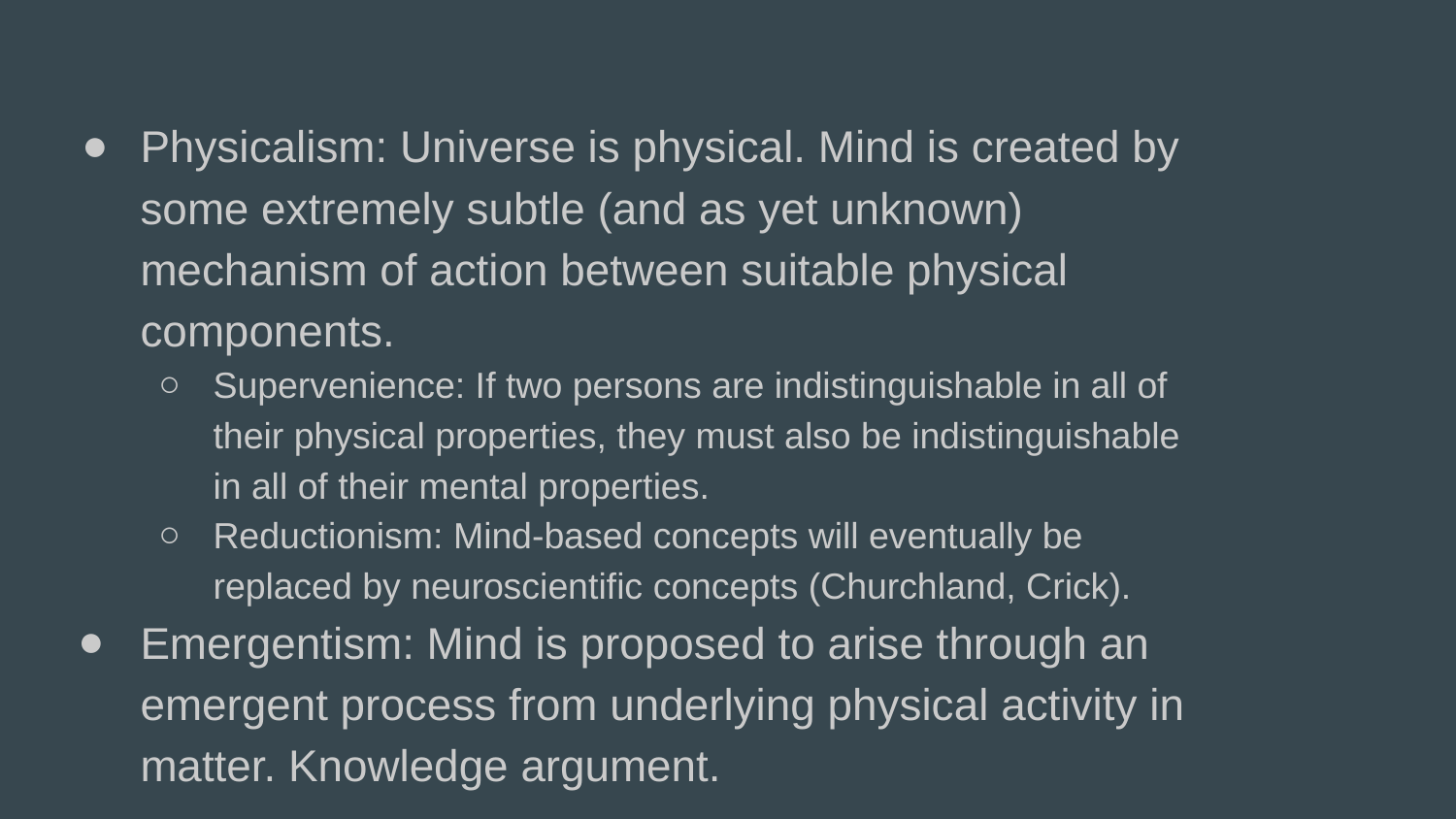

Physicalism: Universe is physical. Mind is created by some extremely subtle (and as yet unknown) mechanism of action between suitable physical components.
Supervenience: If two persons are indistinguishable in all of their physical properties, they must also be indistinguishable in all of their mental properties.
Reductionism: Mind-based concepts will eventually be replaced by neuroscientific concepts (Churchland, Crick).
Emergentism: Mind is proposed to arise through an emergent process from underlying physical activity in matter. Knowledge argument.